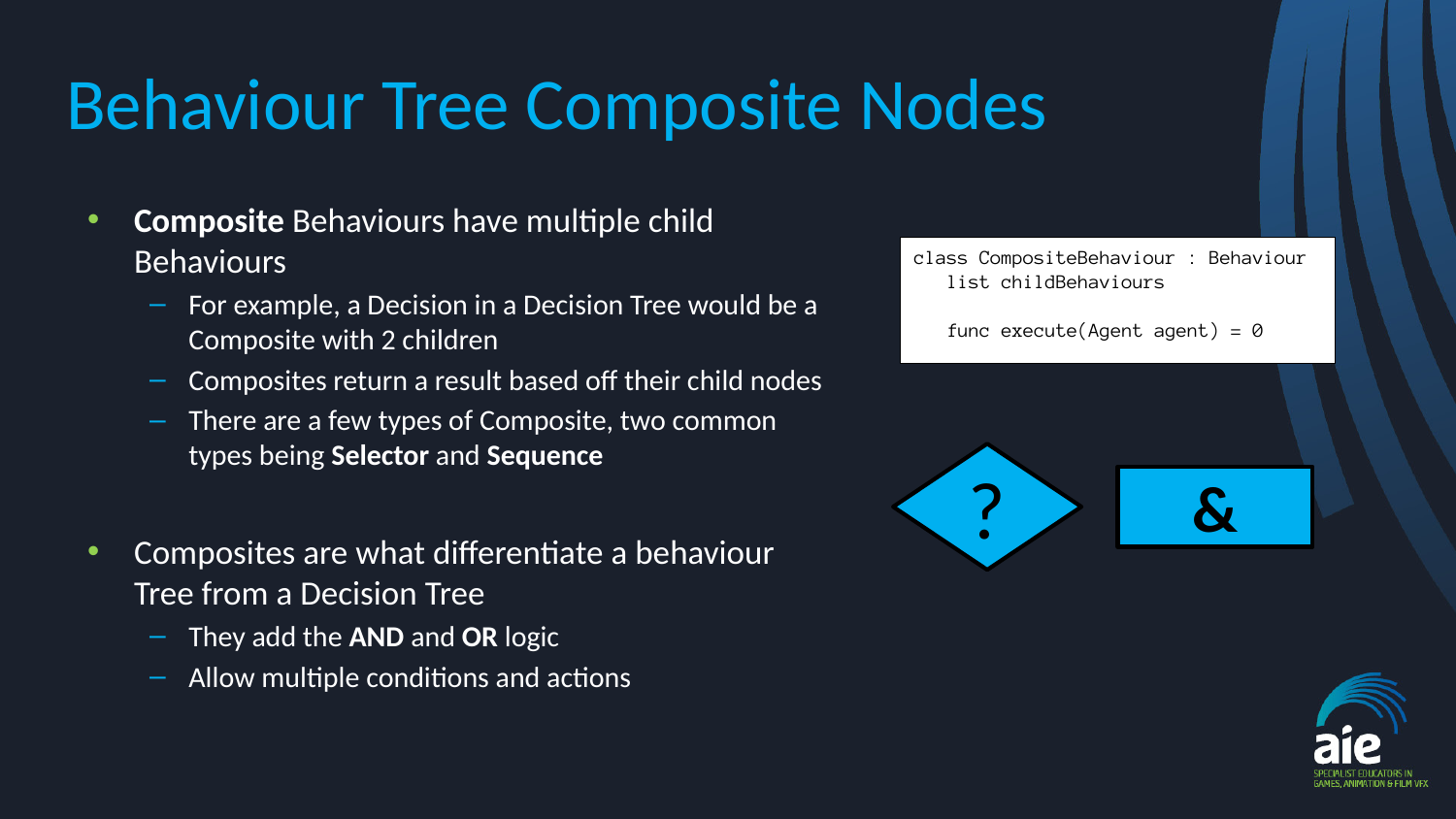

# Behaviour Tree Composite Nodes
Composite Behaviours have multiple child Behaviours
For example, a Decision in a Decision Tree would be a Composite with 2 children
Composites return a result based off their child nodes
There are a few types of Composite, two common types being Selector and Sequence

Composites are what differentiate a behaviour Tree from a Decision Tree
They add the AND and OR logic
Allow multiple conditions and actions
class CompositeBehaviour : Behaviour
   list childBehaviours

   func execute(Agent agent) = 0
?
&